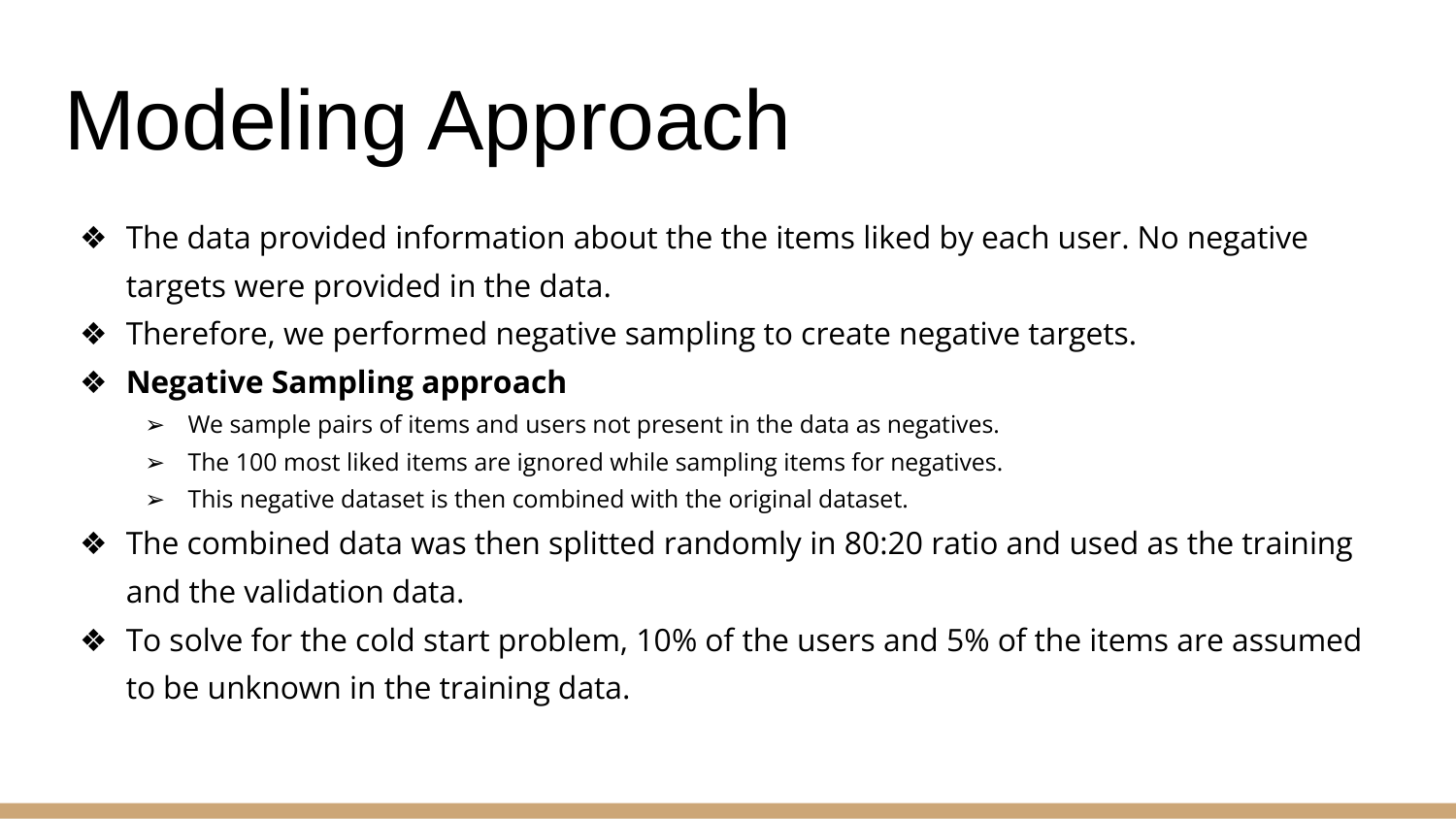

# Modeling Approach
The data provided information about the the items liked by each user. No negative targets were provided in the data.
Therefore, we performed negative sampling to create negative targets.
Negative Sampling approach
We sample pairs of items and users not present in the data as negatives.
The 100 most liked items are ignored while sampling items for negatives.
This negative dataset is then combined with the original dataset.
The combined data was then splitted randomly in 80:20 ratio and used as the training and the validation data.
To solve for the cold start problem, 10% of the users and 5% of the items are assumed to be unknown in the training data.